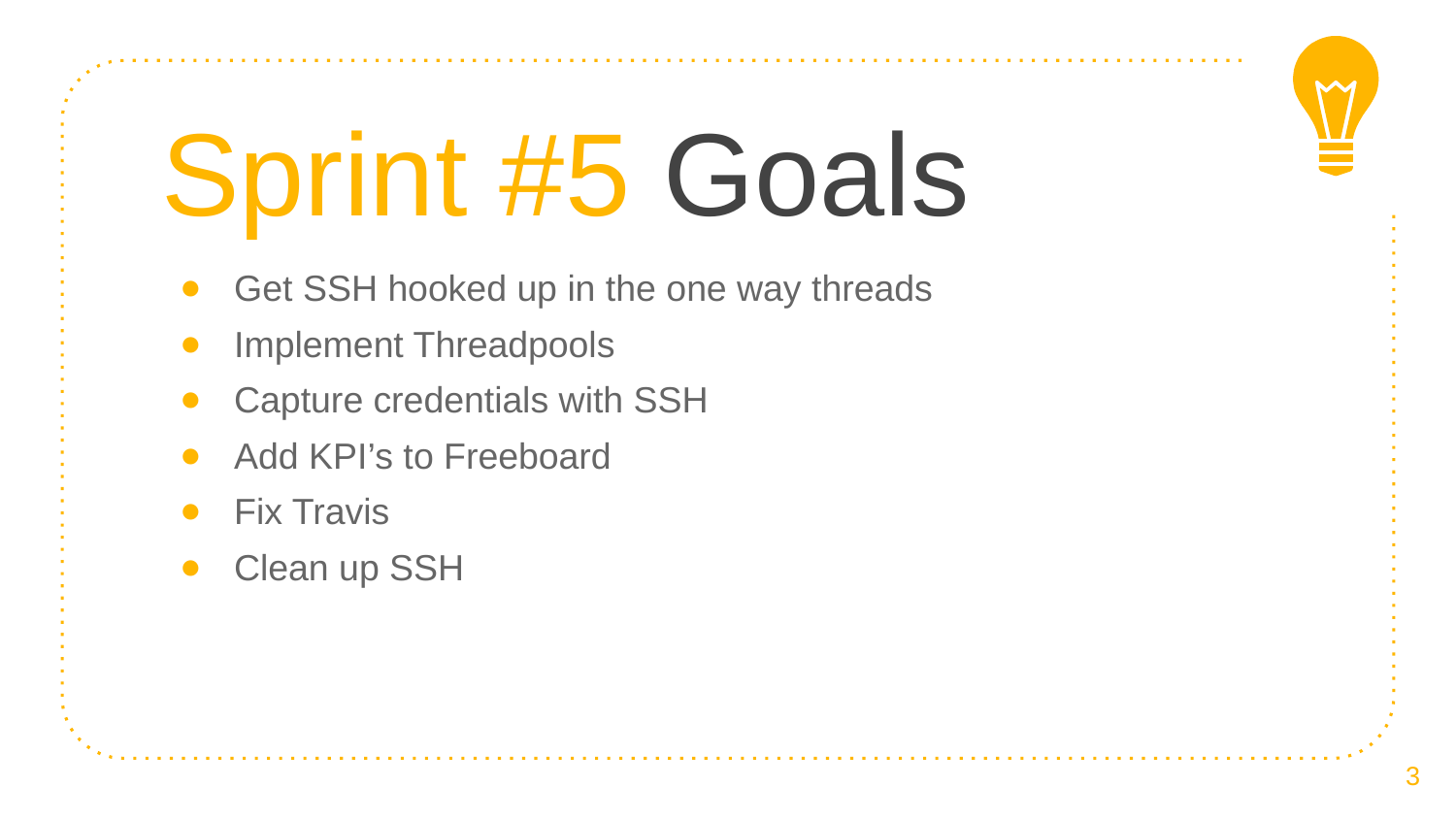

# Sprint #5 Goals
Get SSH hooked up in the one way threads
Implement Threadpools
Capture credentials with SSH
Add KPI’s to Freeboard
Fix Travis
Clean up SSH

3